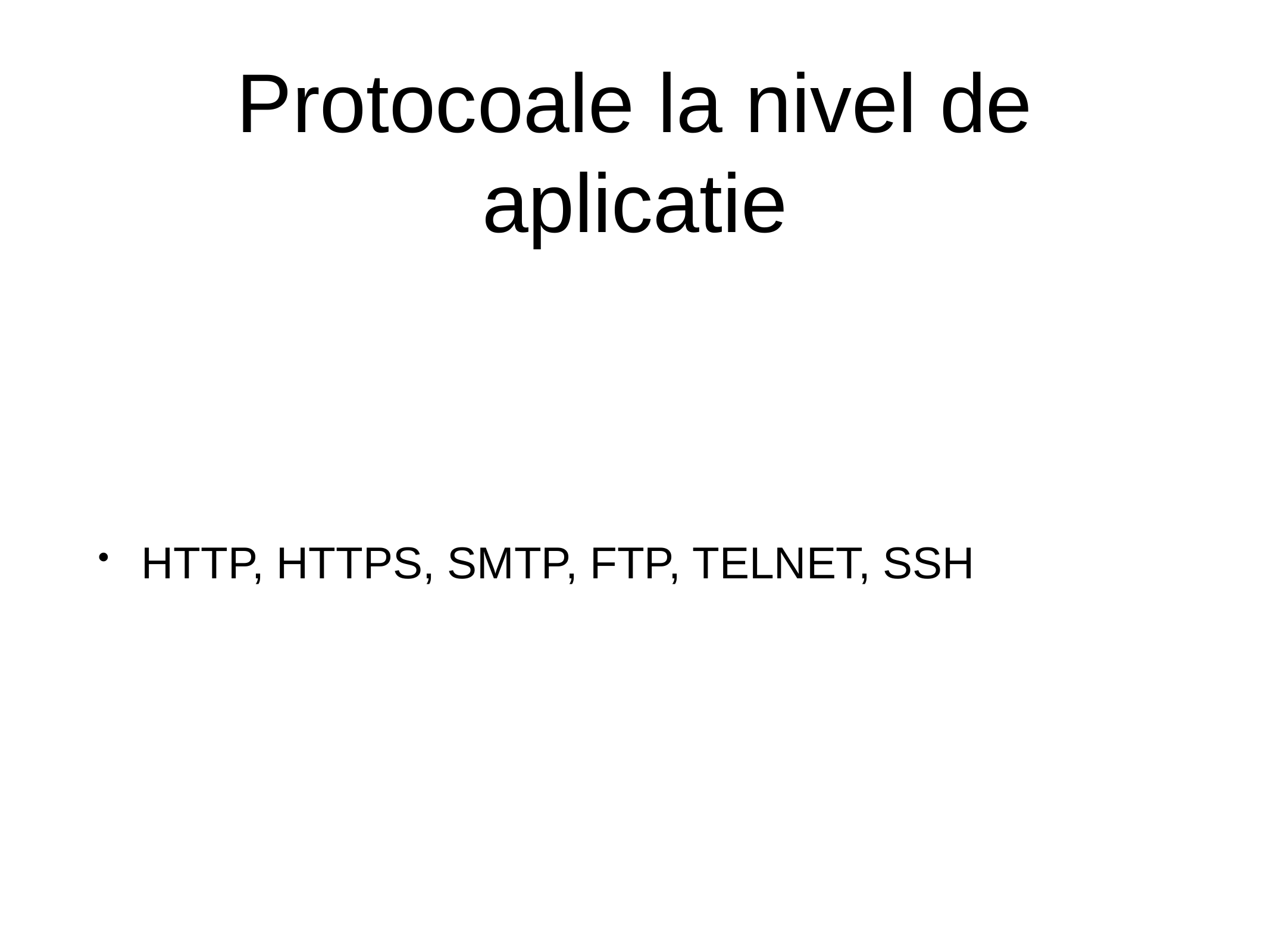

# Protocoale la nivel de aplicatie
HTTP, HTTPS, SMTP, FTP, TELNET, SSH